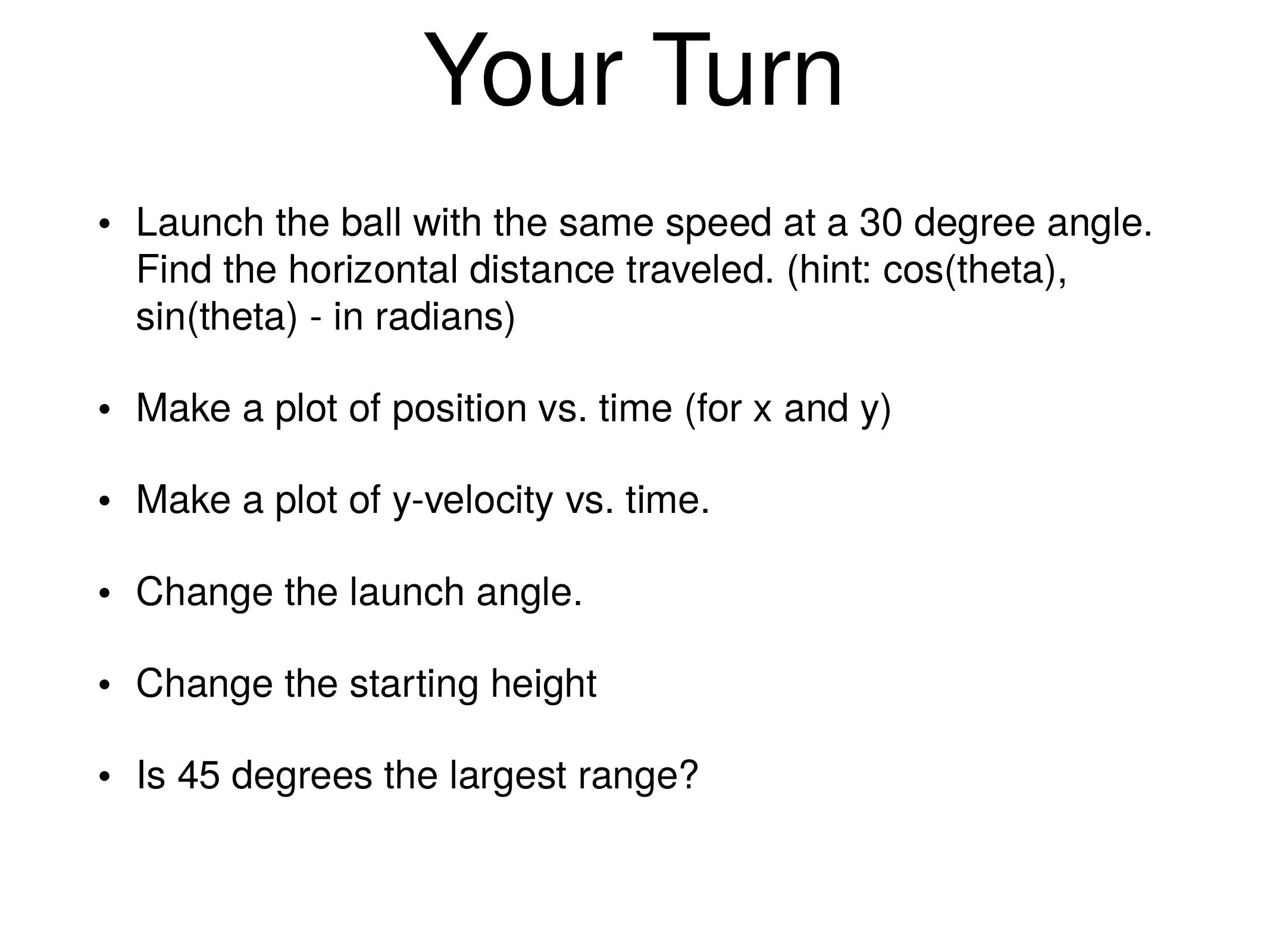

# Your Turn
Launch the ball with the same speed at a 30 degree angle.  Find the horizontal distance traveled. (hint: cos(theta), sin(theta) - in radians)
Make a plot of position vs. time (for x and y)
Make a plot of y-velocity vs. time.
Change the launch angle.
Change the starting height
Is 45 degrees the largest range?